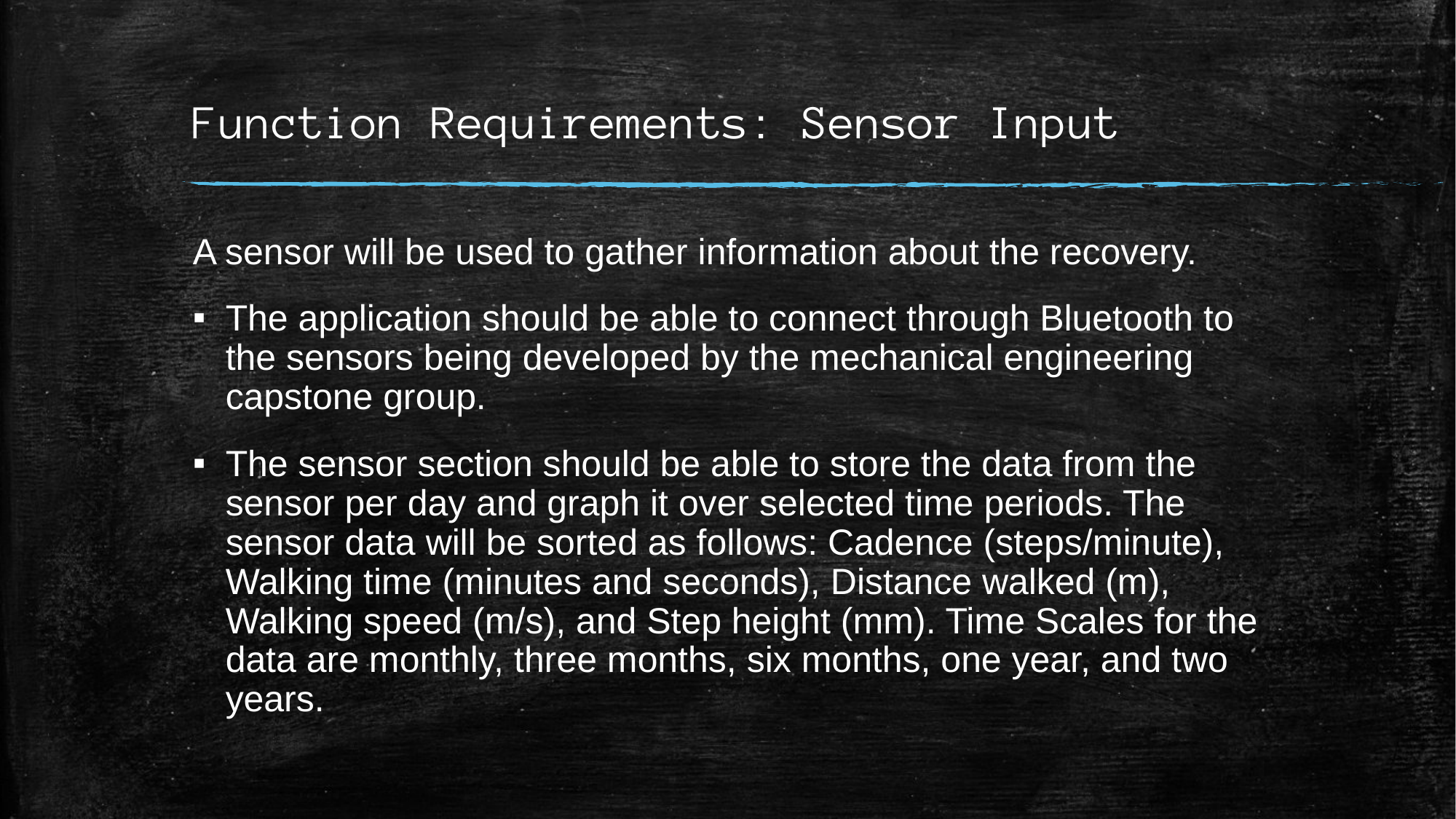

# Function Requirements: Sensor Input
A sensor will be used to gather information about the recovery.
The application should be able to connect through Bluetooth to the sensors being developed by the mechanical engineering capstone group.
The sensor section should be able to store the data from the sensor per day and graph it over selected time periods. The sensor data will be sorted as follows: Cadence (steps/minute), Walking time (minutes and seconds), Distance walked (m), Walking speed (m/s), and Step height (mm). Time Scales for the data are monthly, three months, six months, one year, and two years.